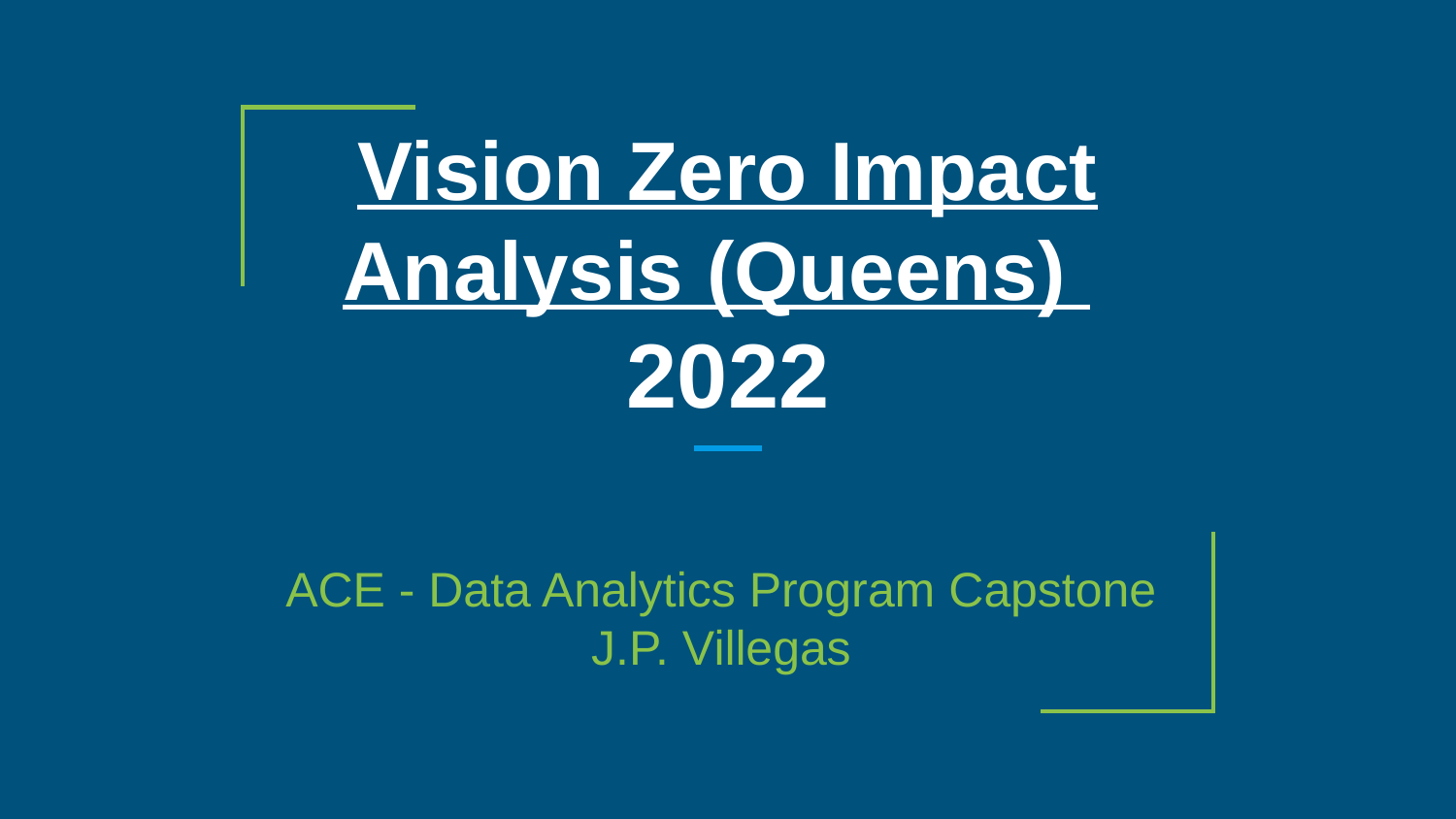

# Vision Zero Impact Analysis (Queens)
2022

ACE - Data Analytics Program Capstone
J.P. Villegas